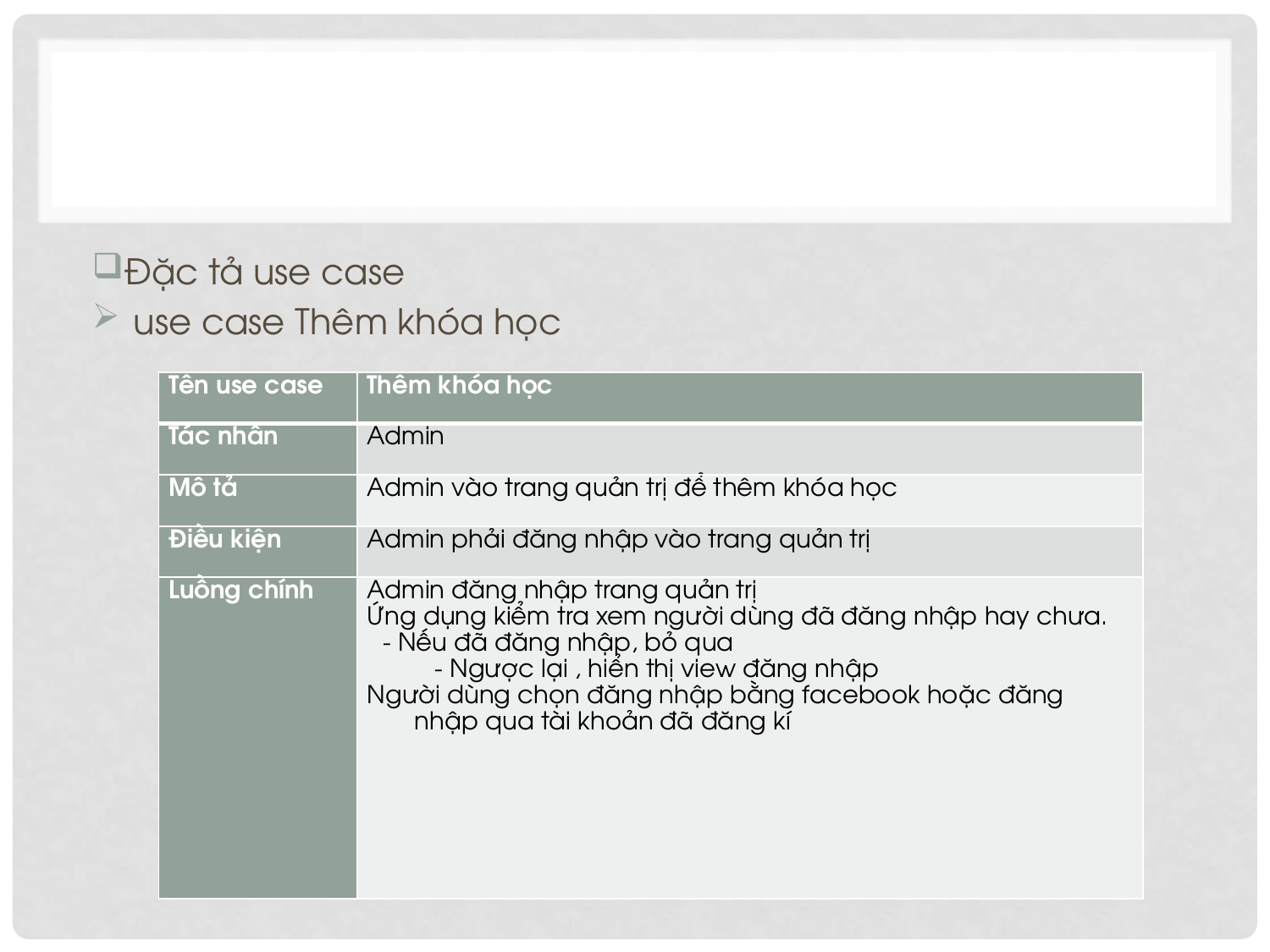

#
Đặc tả use case
 use case Thêm khóa học

| Tên use case | Thêm khóa học |
| --- | --- |
| Tác nhân | Admin |
| Mô tả | Admin vào trang quản trị để thêm khóa học |
| Điều kiện | Admin phải đăng nhập vào trang quản trị |
| Luồng chính | Admin đăng nhập trang quản trị Ứng dụng kiểm tra xem người dùng đã đăng nhập hay chưa. - Nếu đã đăng nhập, bỏ qua - Ngược lại , hiển thị view đăng nhập Người dùng chọn đăng nhập bằng facebook hoặc đăng nhập qua tài khoản đã đăng kí |